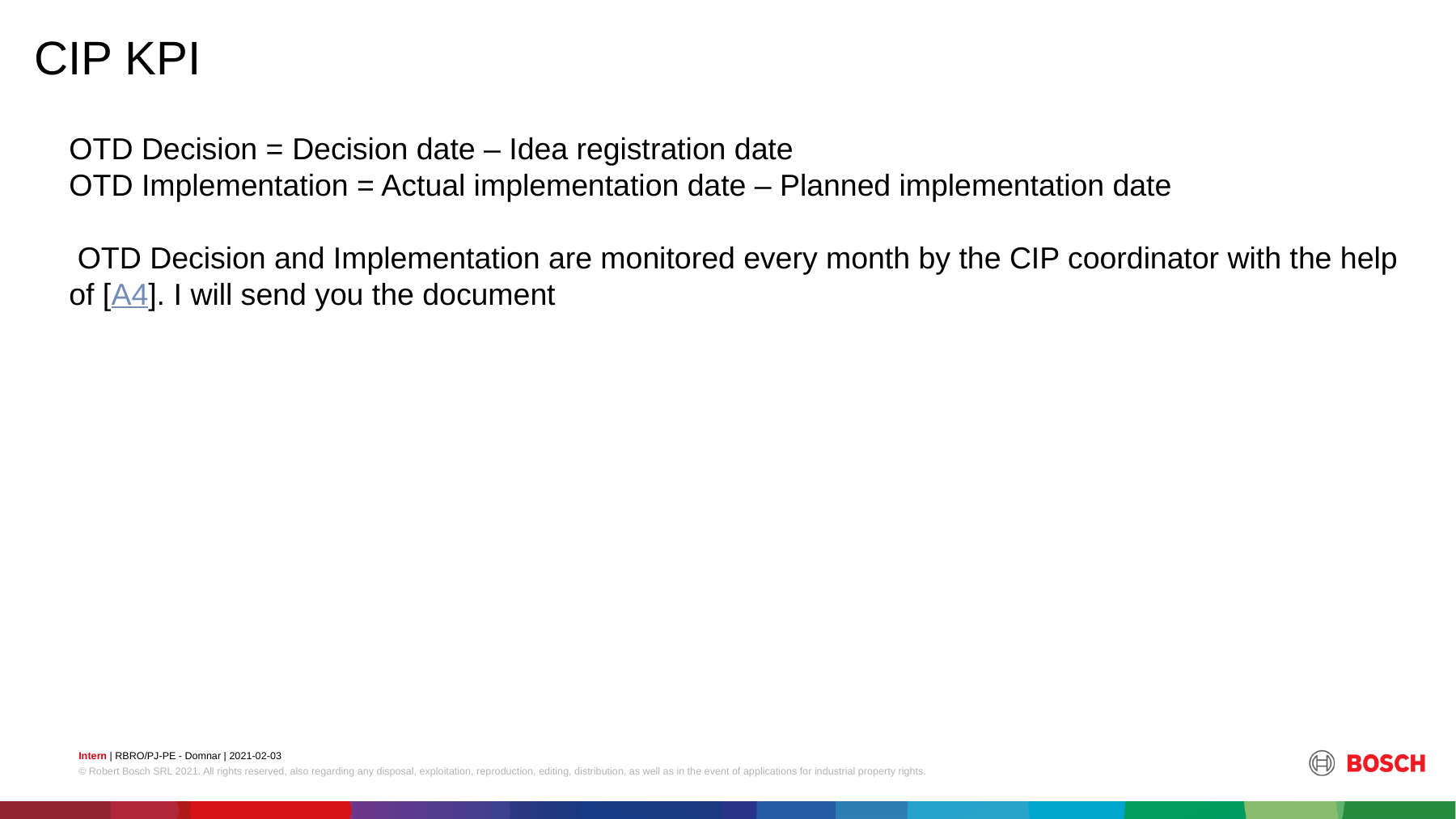

CIP KPI
OTD Decision = Decision date – Idea registration date
OTD Implementation = Actual implementation date – Planned implementation date

 OTD Decision and Implementation are monitored every month by the CIP coordinator with the help of [A4]. I will send you the document